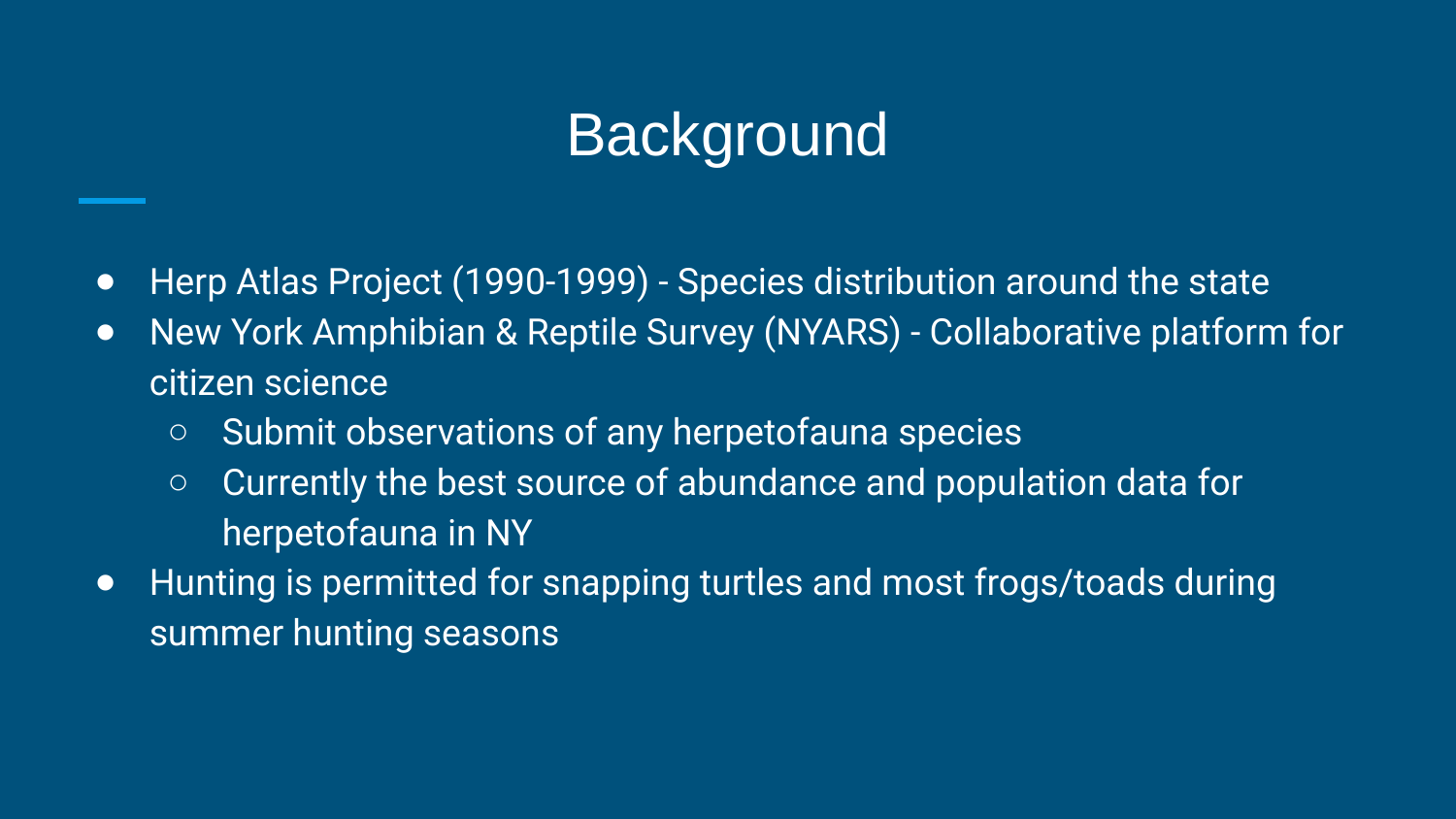

# Background
Herp Atlas Project (1990-1999) - Species distribution around the state
New York Amphibian & Reptile Survey (NYARS) - Collaborative platform for citizen science
Submit observations of any herpetofauna species
Currently the best source of abundance and population data for herpetofauna in NY
Hunting is permitted for snapping turtles and most frogs/toads during summer hunting seasons